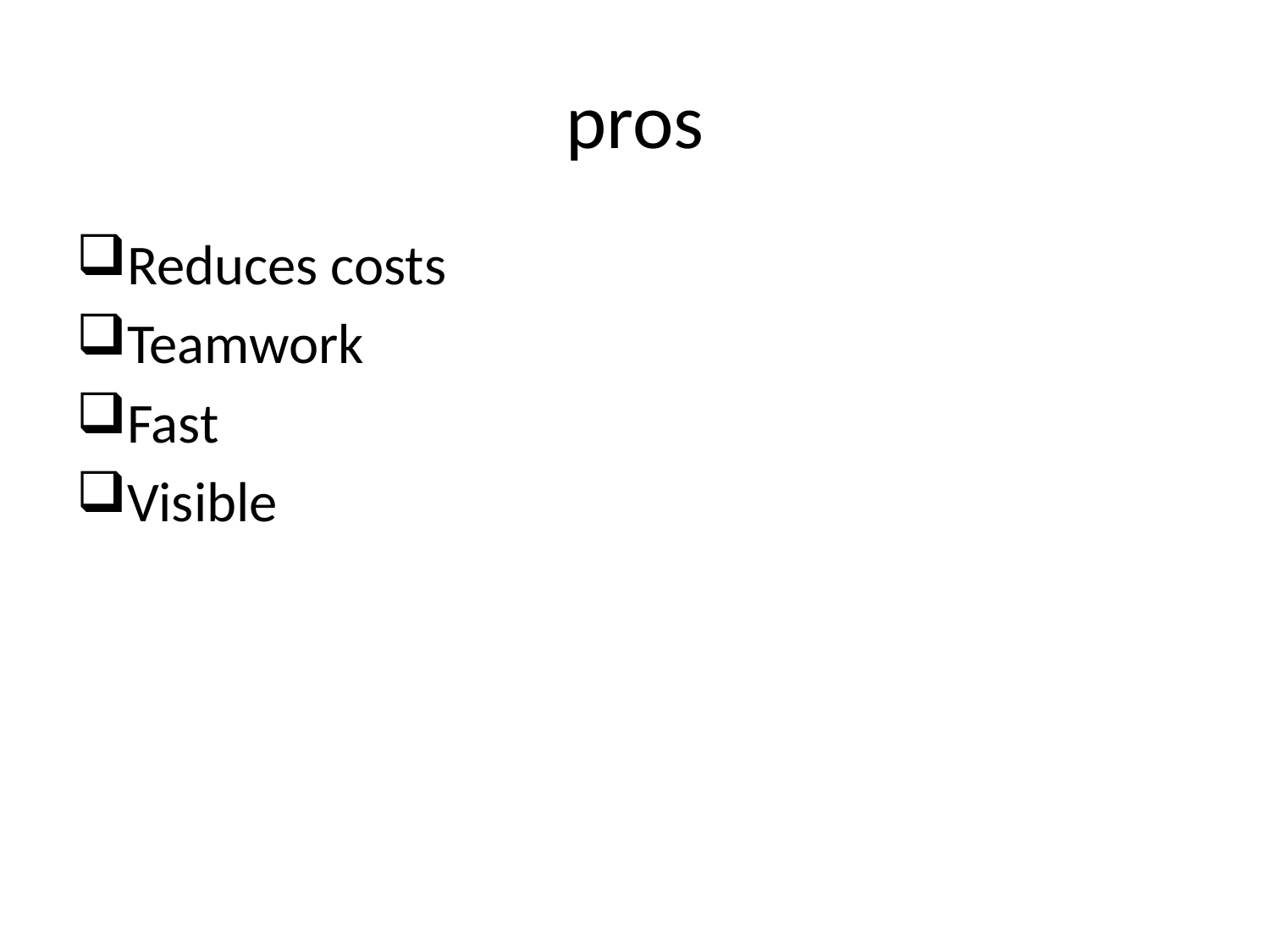

# pros
Reduces costs
Teamwork
Fast
Visible